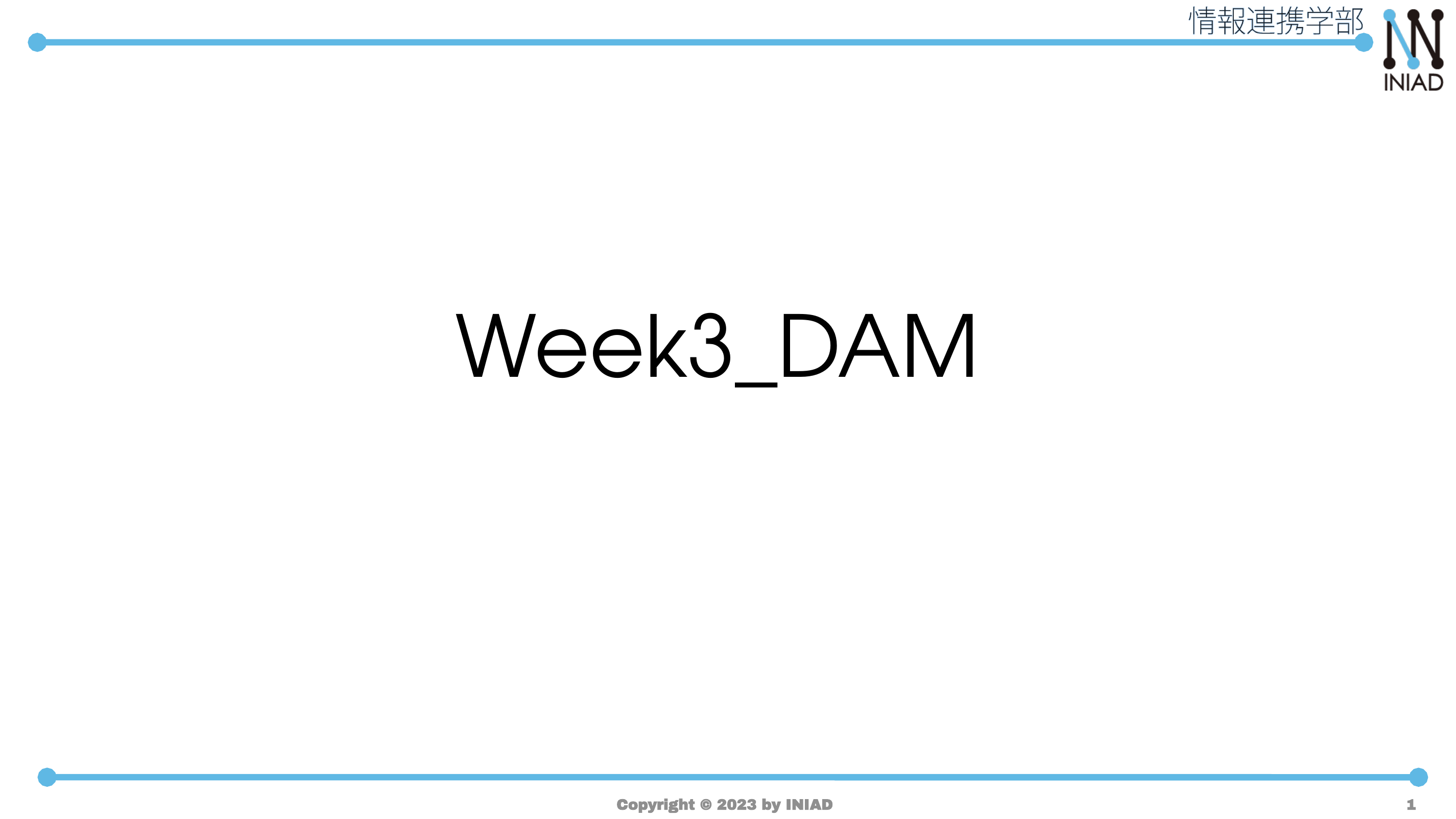

# Week3_DAM
Copyright © 2023 by INIAD
1